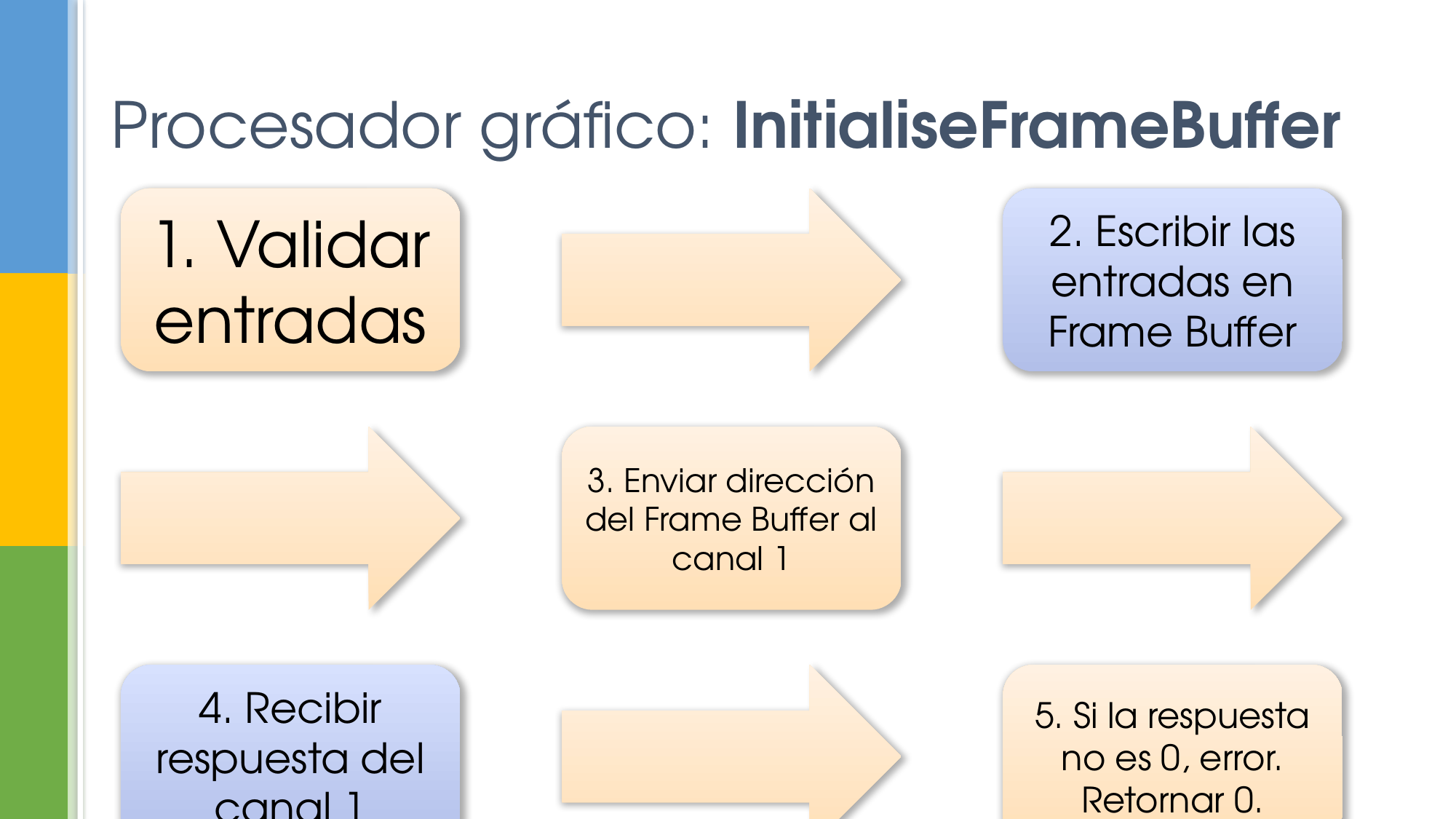

# Procesador gráfico: InitialiseFrameBuffer
1. Validar entradas
2. Escribir las entradas en Frame Buffer
3. Enviar dirección del Frame Buffer al canal 1
5. Si la respuesta no es 0, error. Retornar 0.